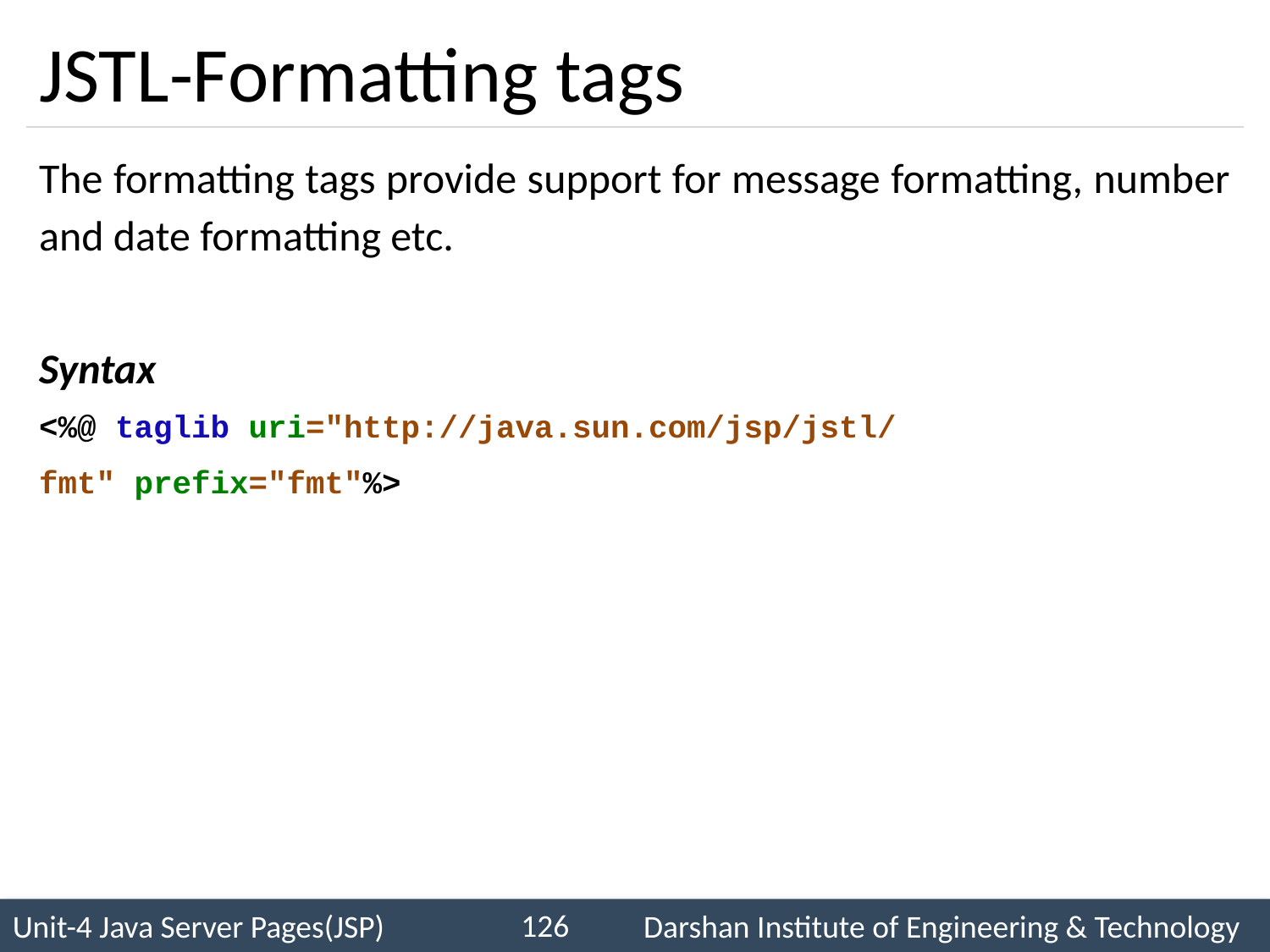

# JSTL-Formatting tags
The formatting tags provide support for message formatting, number and date formatting etc.

Syntax
<%@ taglib uri="http://java.sun.com/jsp/jstl/fmt" prefix="fmt"%>

126